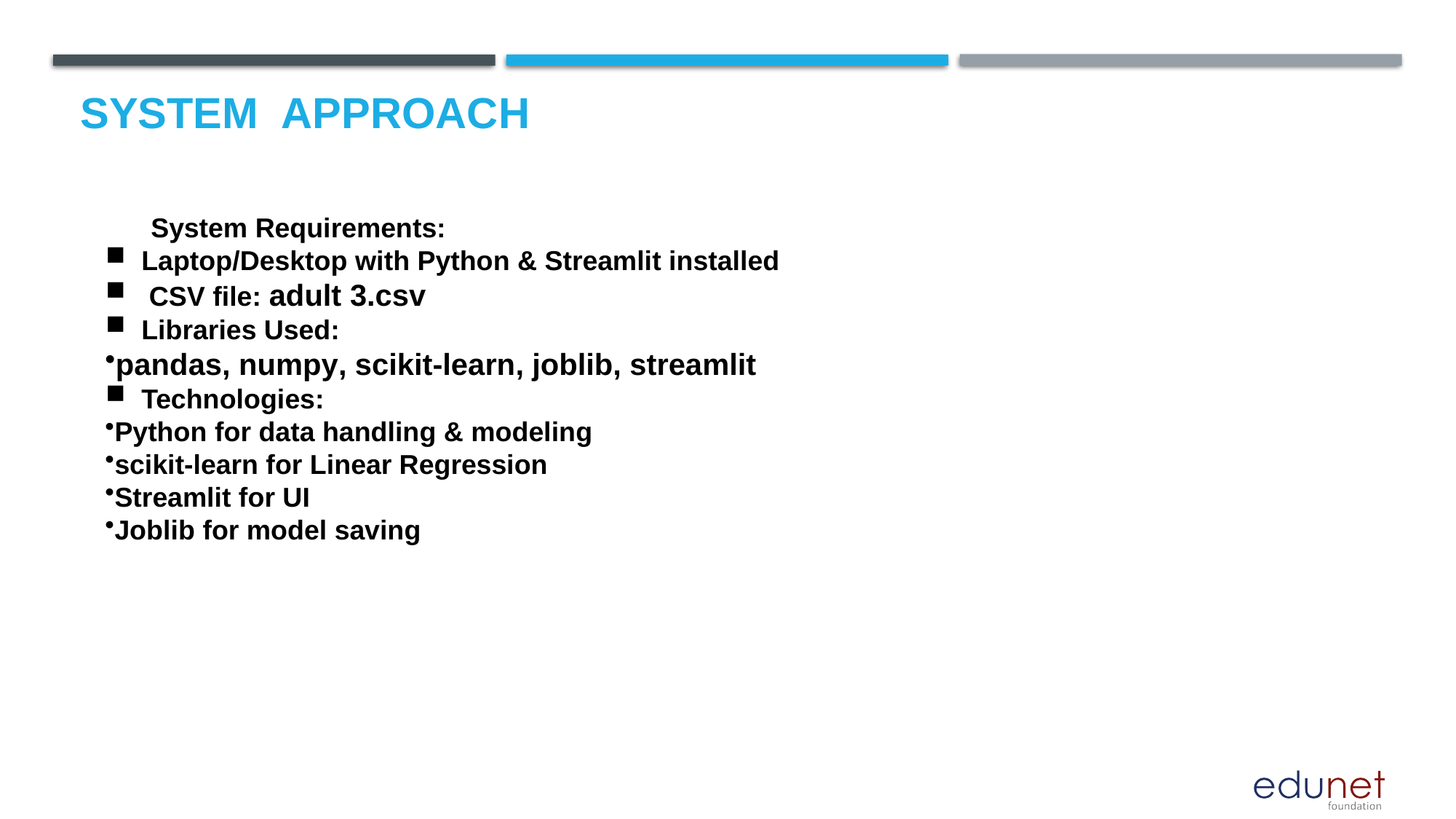

# System  Approach
      System Requirements:
Laptop/Desktop with Python & Streamlit installed
 CSV file: adult 3.csv
Libraries Used:
pandas, numpy, scikit-learn, joblib, streamlit
Technologies:
Python for data handling & modeling
scikit-learn for Linear Regression
Streamlit for UI
Joblib for model saving